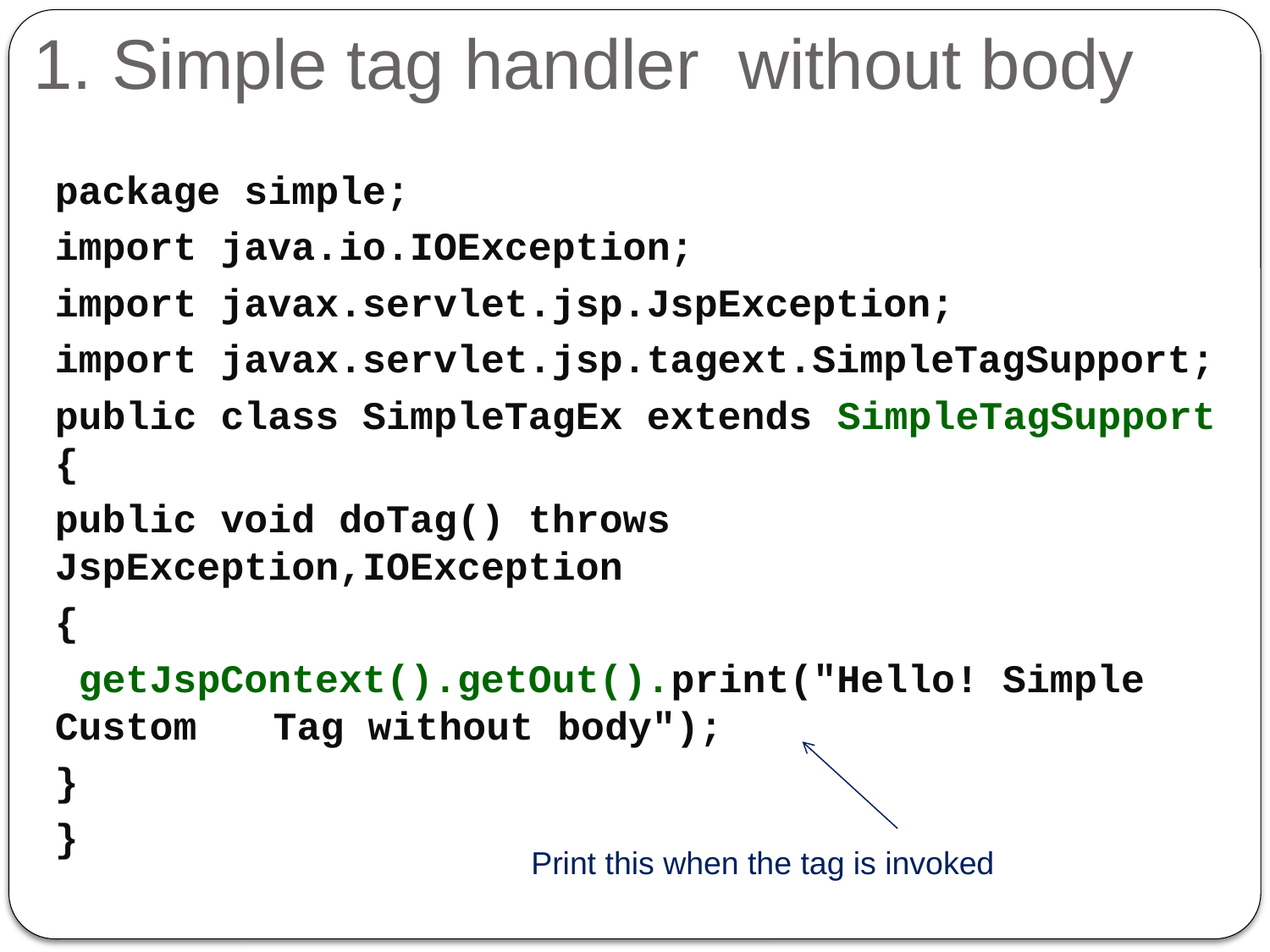

# 1. Simple tag handler  without body
package simple;
import java.io.IOException;
import javax.servlet.jsp.JspException;
import javax.servlet.jsp.tagext.SimpleTagSupport;
public class SimpleTagEx extends SimpleTagSupport {
public void doTag() throws JspException,IOException
{
 getJspContext().getOut().print("Hello! Simple Custom 				Tag without body");
}
}
Print this when the tag is invoked